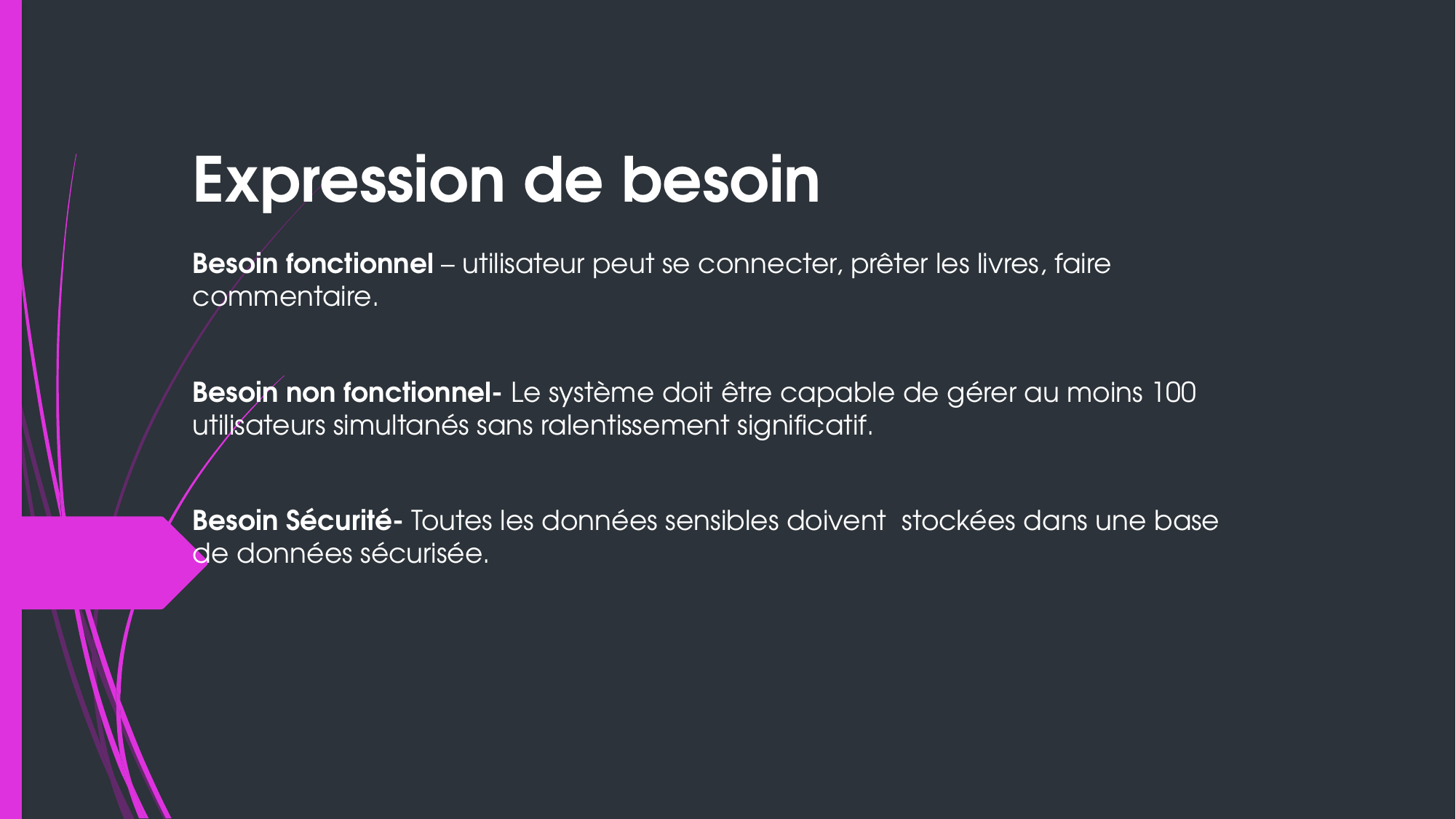

# Expression de besoin
Besoin fonctionnel – utilisateur peut se connecter, prêter les livres, faire commentaire.

Besoin non fonctionnel- Le système doit être capable de gérer au moins 100 utilisateurs simultanés sans ralentissement significatif.

Besoin Sécurité- Toutes les données sensibles doivent  stockées dans une base de données sécurisée.